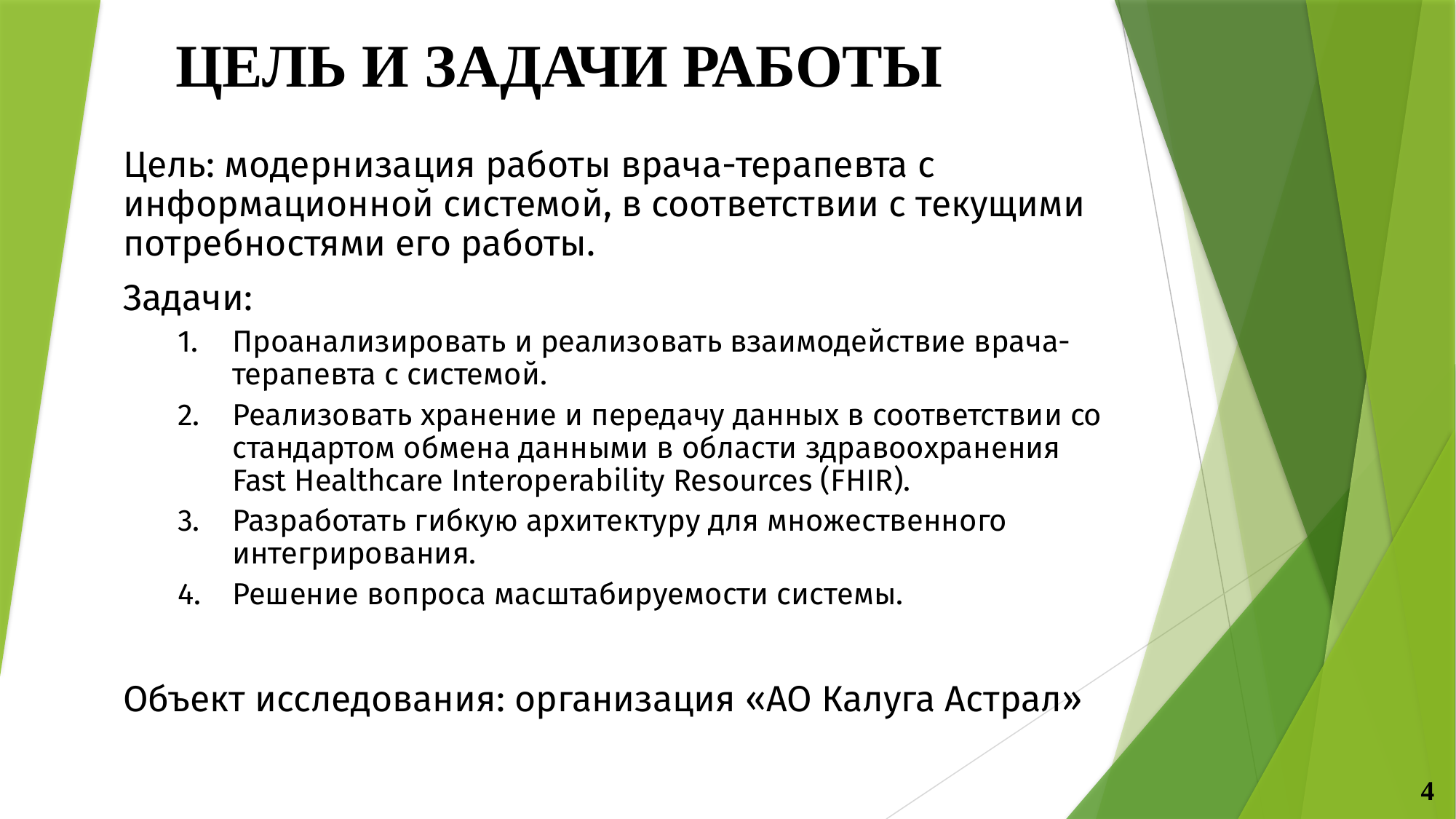

ЦЕЛЬ И ЗАДАЧИ РАБОТЫ
Цель: модернизация работы врача-терапевта с информационной системой, в соответствии с текущими потребностями его работы.
Задачи:
Проанализировать и реализовать взаимодействие врача-терапевта с системой.
Реализовать хранение и передачу данных в соответствии со стандартом обмена данными в области здравоохранения Fast Healthcare Interoperability Resources (FHIR).
Разработать гибкую архитектуру для множественного интегрирования.
Решение вопроса масштабируемости системы.

Объект исследования: организация «АО Калуга Астрал»
4